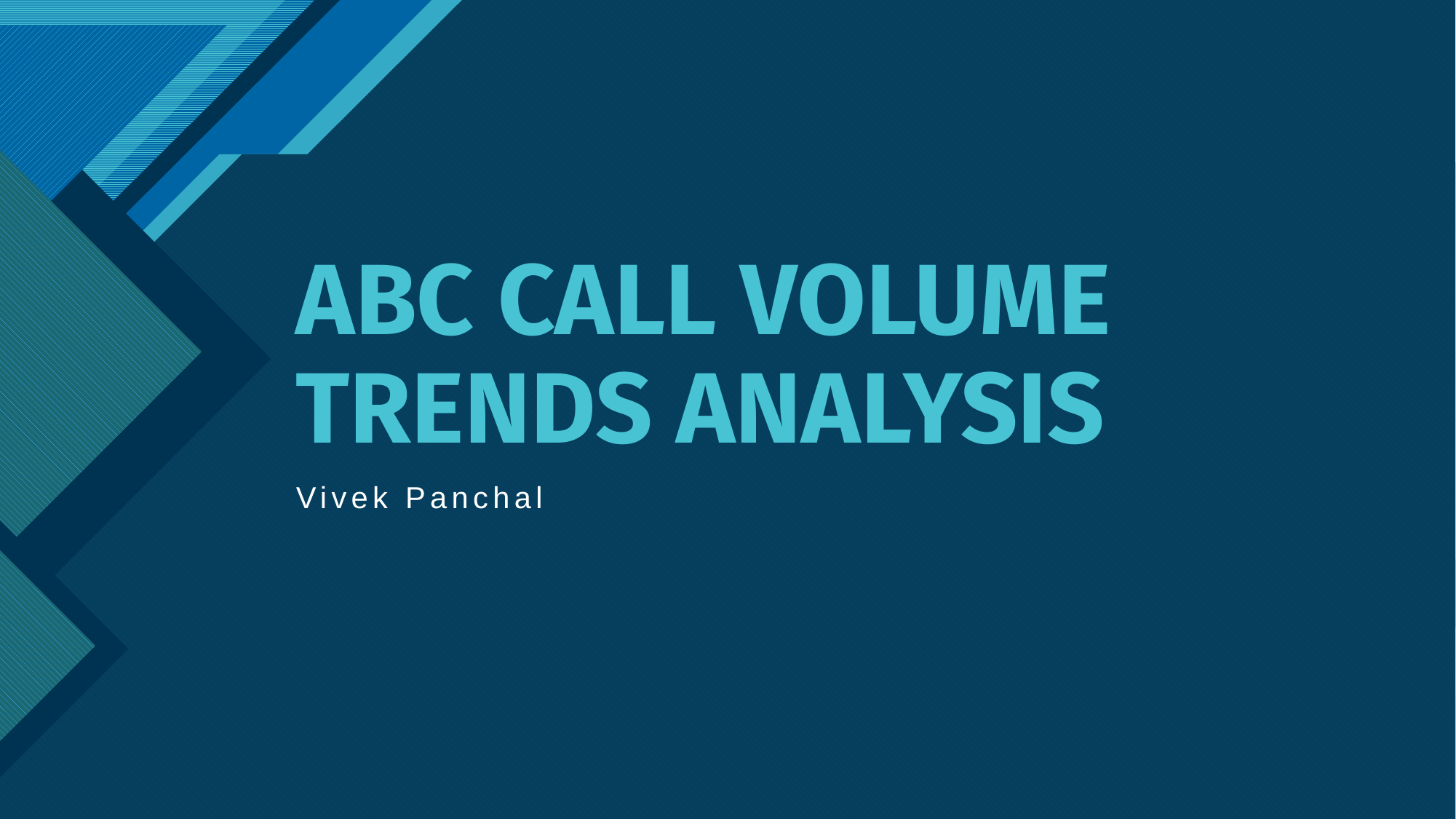

# ABC CALL VOLUME TRENDS ANALYSIS
Vivek Panchal